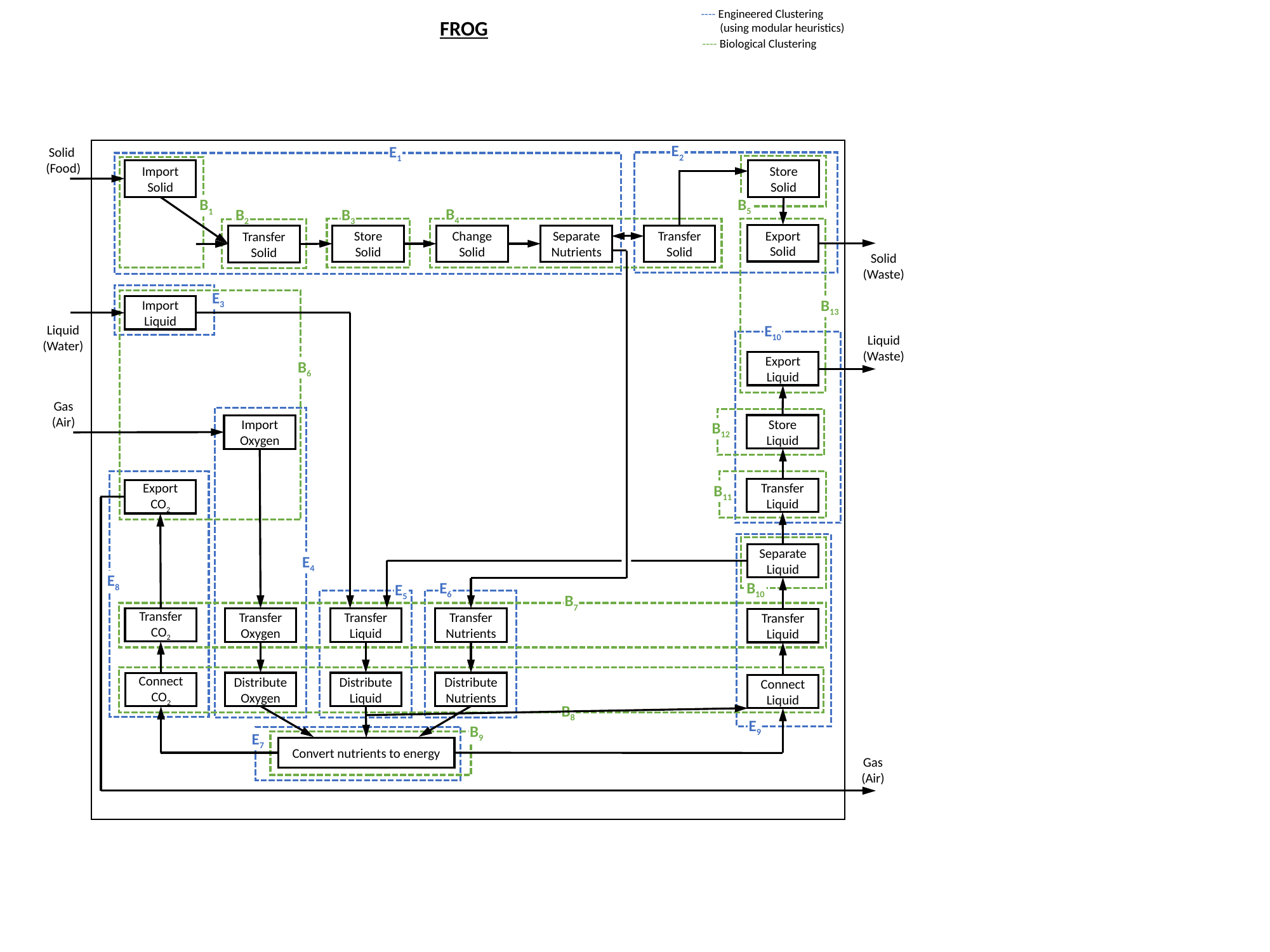

---- Engineered Clustering
       (using modular heuristics)
FROG
---- Biological Clustering
Solid
(Food)

E2
E1
E3
E10
E4
E5
E9
E7

B5
B1
B4
B3
B2
B13
B6
B11
B10
B7
B8
B9

B12
Import
Solid
Store
Solid
Export
Solid
Store
Solid
Change
Solid
Separate
Nutrients
Transfer
Solid
Transfer
Solid
Solid
(Waste)
Import
Liquid

Liquid
(Water)
Liquid
(Waste)
Export Liquid
Gas
(Air)
Store
Liquid
Import
Oxygen
Transfer Liquid
Export
CO2

Separate Liquid

E8
E6
Transfer
CO2
Transfer
Oxygen
Transfer
Liquid
Transfer
Nutrients
Transfer
Liquid
Distribute
Oxygen
Distribute
Liquid
Distribute
Nutrients
Connect CO2
Connect
Liquid
Convert nutrients to energy
Gas
(Air)